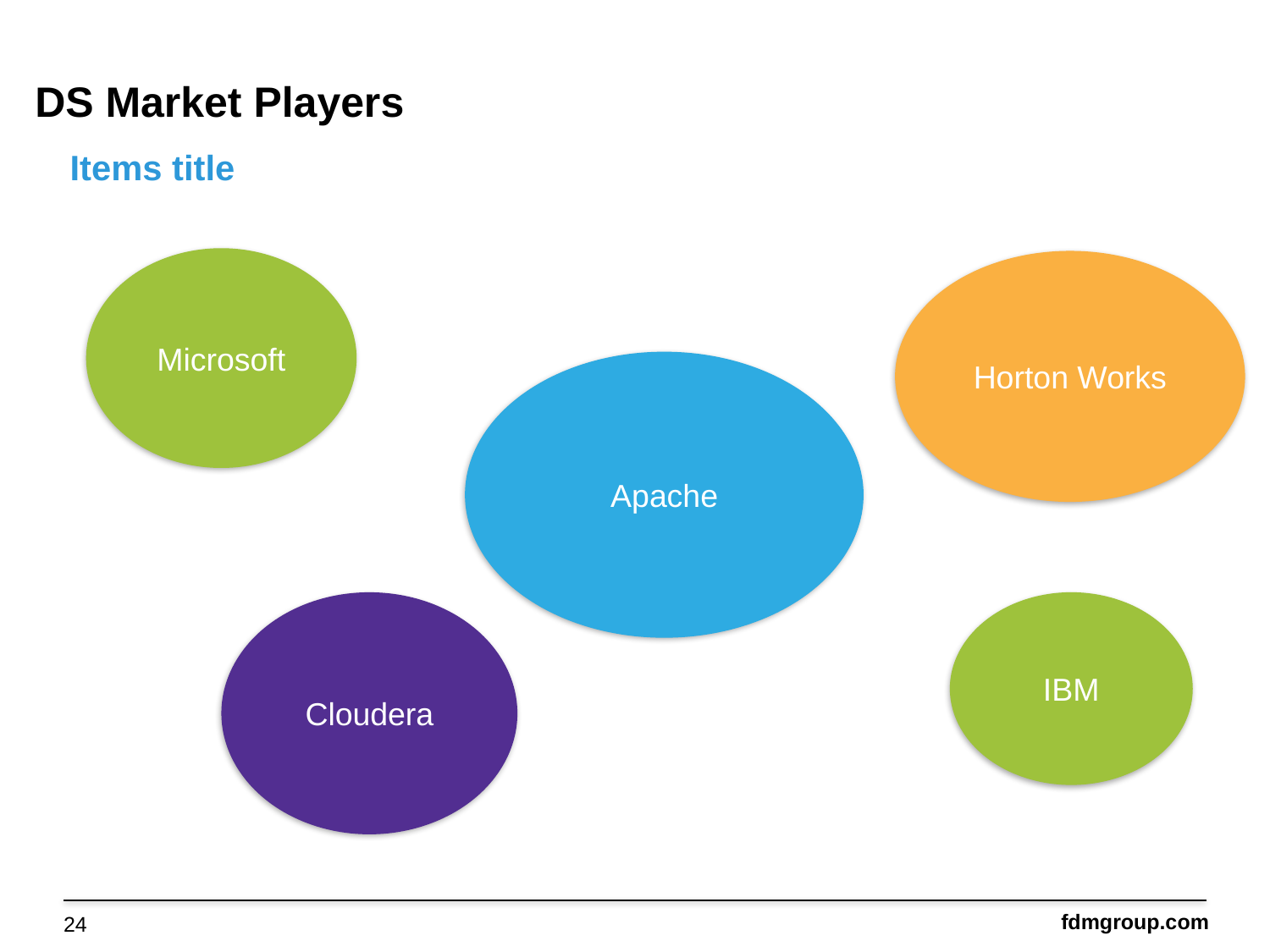

DS Market Players
Items title
Microsoft
Horton Works
Apache
Cloudera
IBM
24